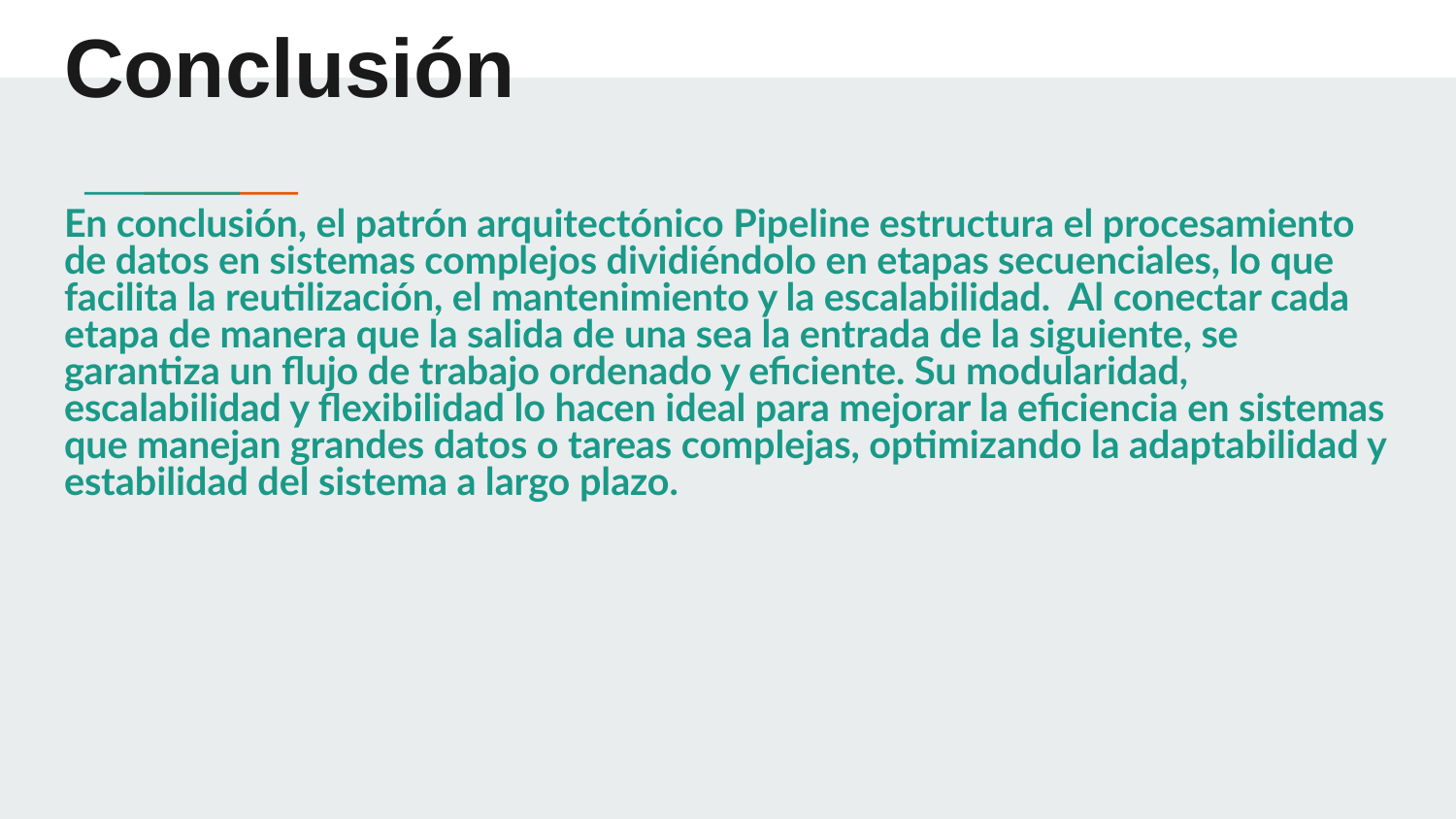

# Conclusión
En conclusión, el patrón arquitectónico Pipeline estructura el procesamiento de datos en sistemas complejos dividiéndolo en etapas secuenciales, lo que facilita la reutilización, el mantenimiento y la escalabilidad.  Al conectar cada etapa de manera que la salida de una sea la entrada de la siguiente, se garantiza un flujo de trabajo ordenado y eficiente. Su modularidad, escalabilidad y flexibilidad lo hacen ideal para mejorar la eficiencia en sistemas que manejan grandes datos o tareas complejas, optimizando la adaptabilidad y estabilidad del sistema a largo plazo.